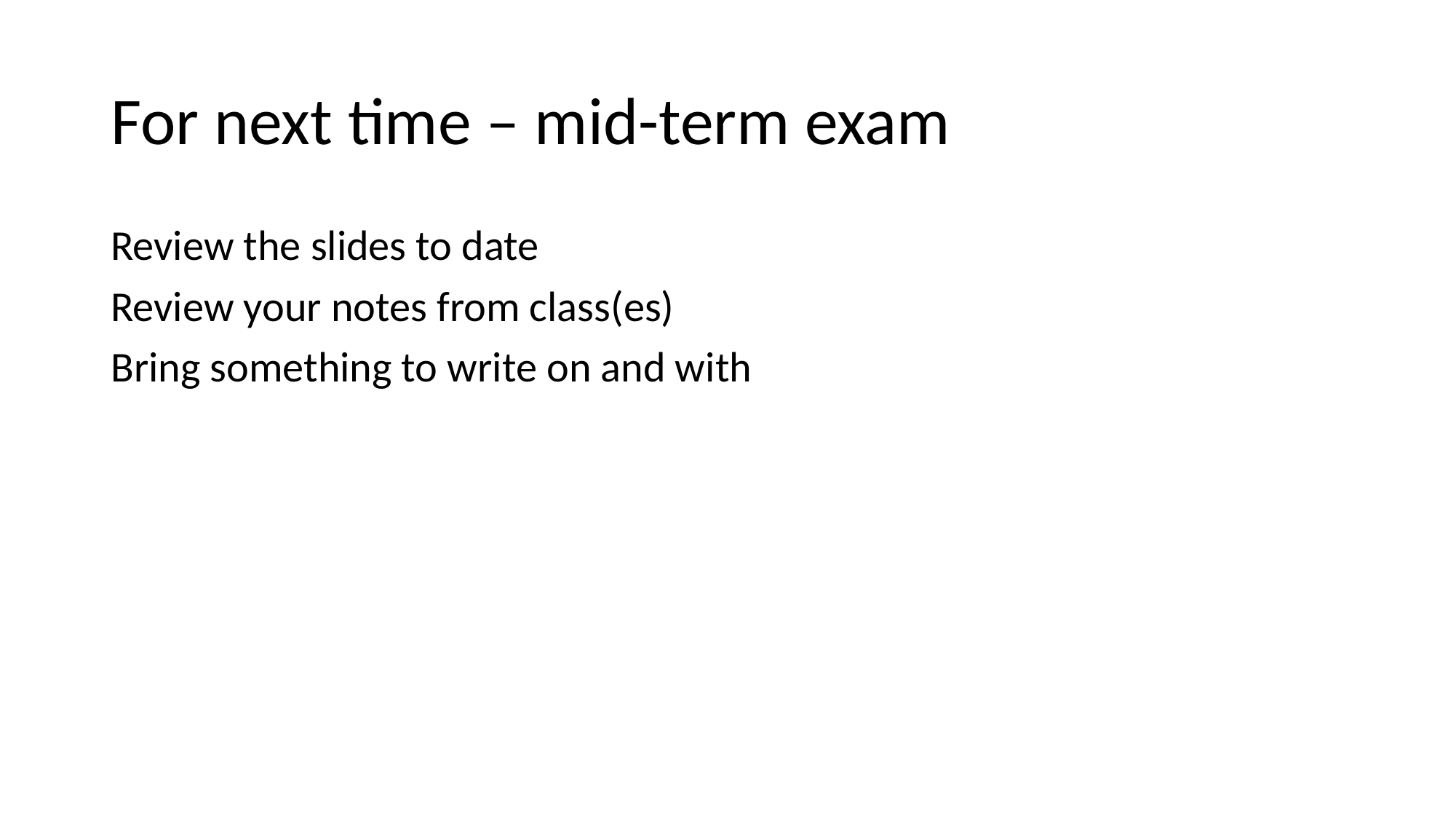

# For next time – mid-term exam
Review the slides to date
Review your notes from class(es)
Bring something to write on and with